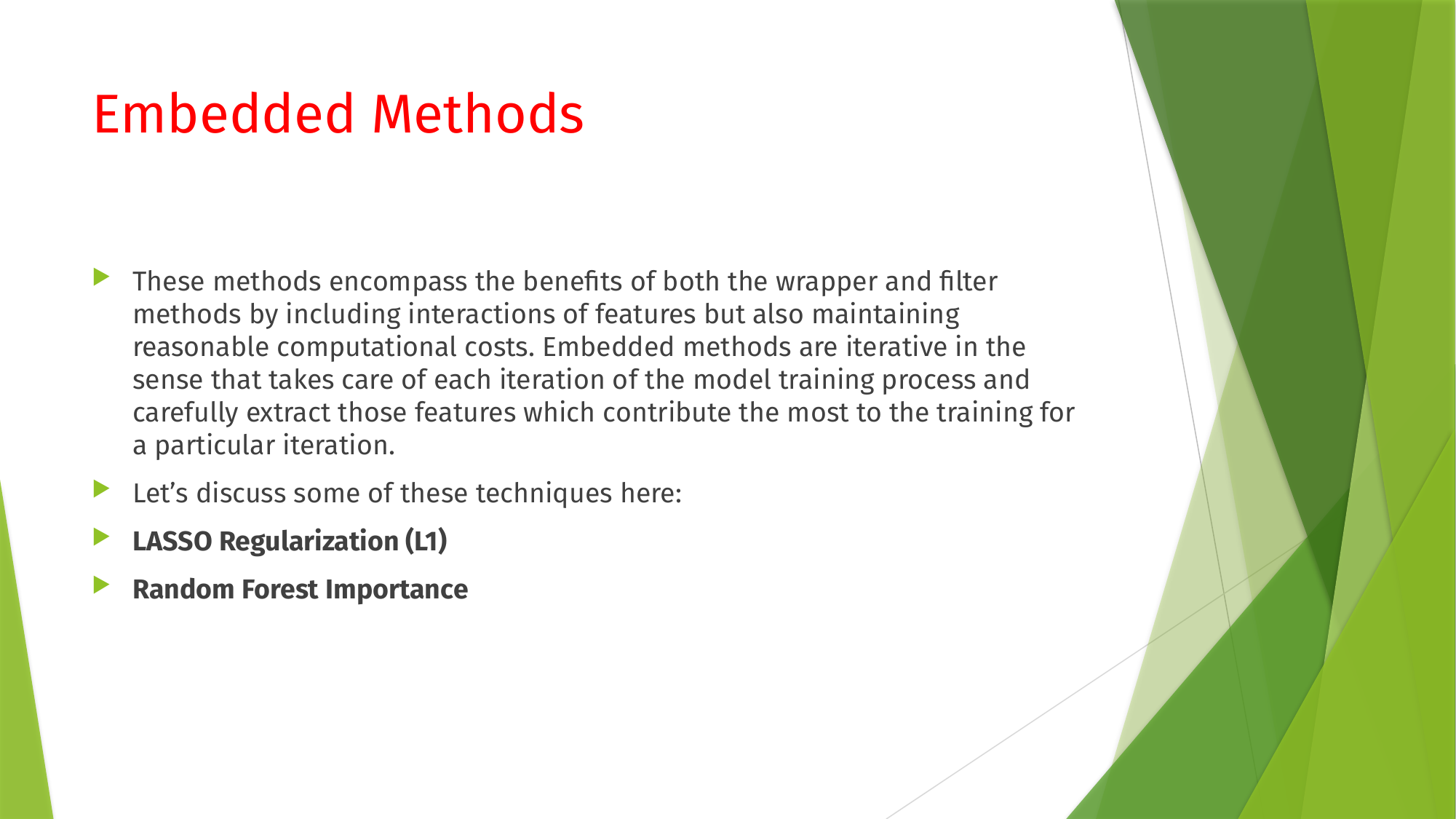

# Embedded Methods
These methods encompass the benefits of both the wrapper and filter methods by including interactions of features but also maintaining reasonable computational costs. Embedded methods are iterative in the sense that takes care of each iteration of the model training process and carefully extract those features which contribute the most to the training for a particular iteration.
Let’s discuss some of these techniques here:
LASSO Regularization (L1)
Random Forest Importance